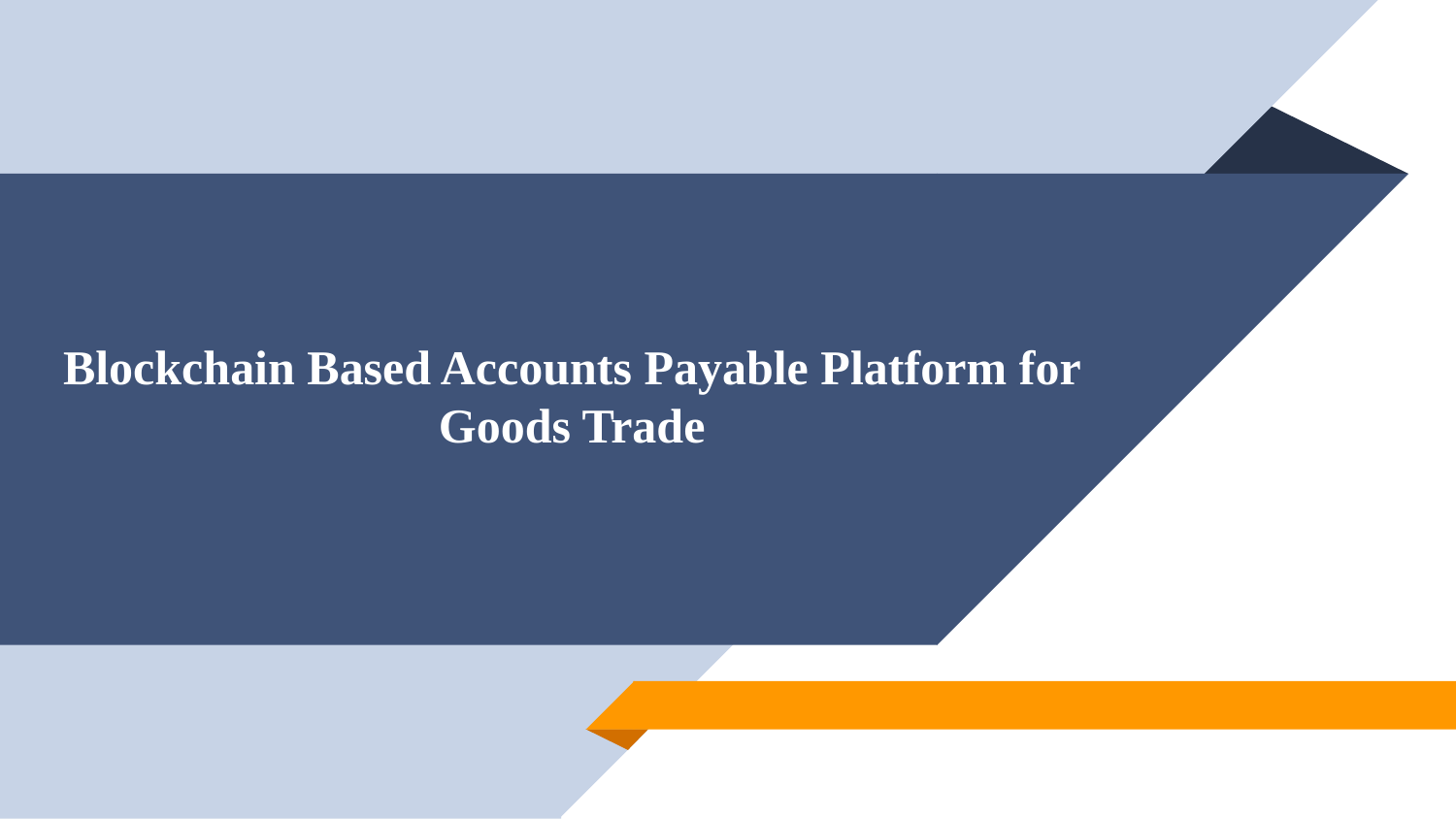

# Blockchain Based Accounts Payable Platform for Goods Trade